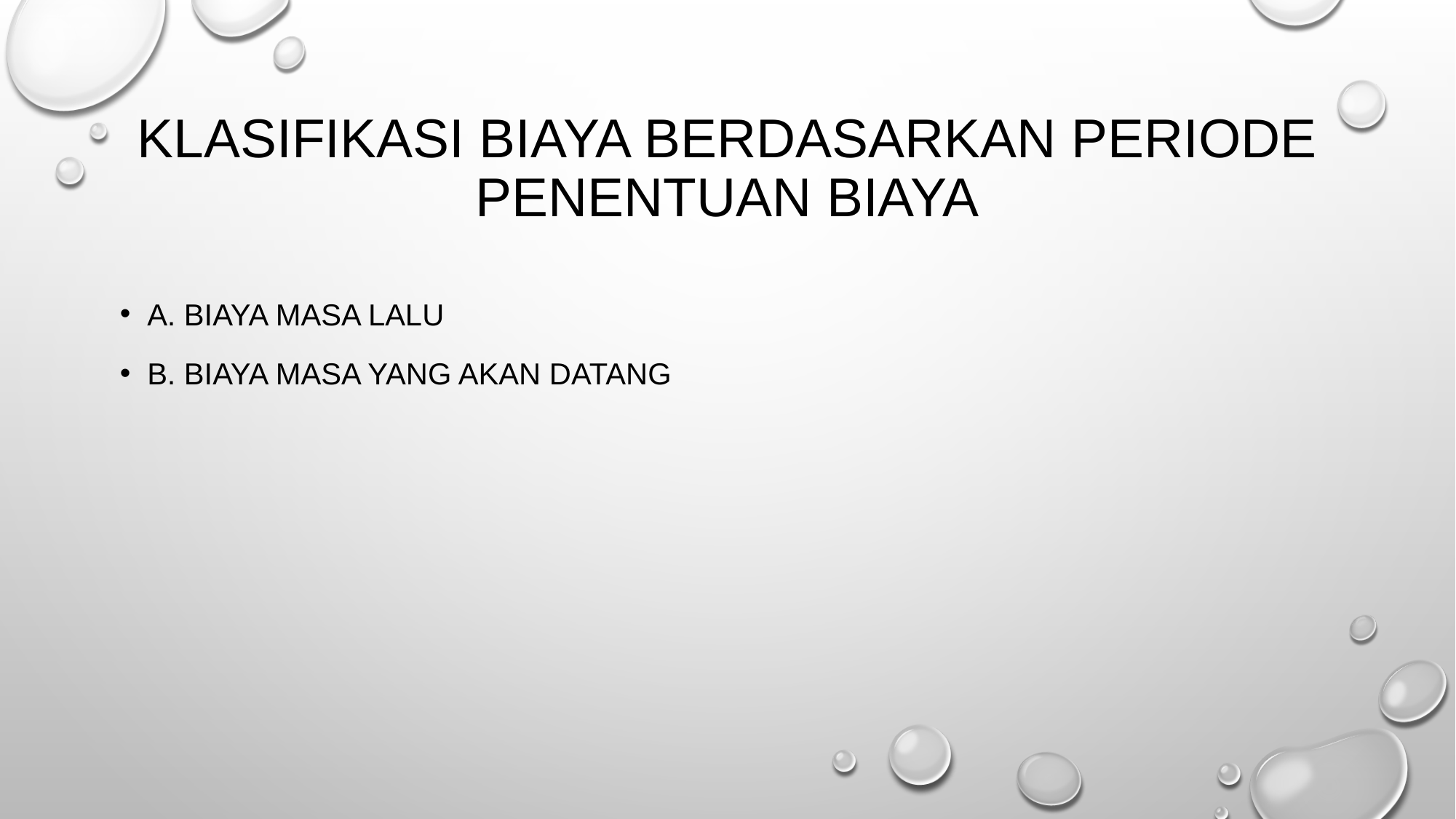

# Klasifikasi biaya berdasarkan periode penentuan biaya
a. Biaya masa lalu
b. Biaya masa yang akan datang